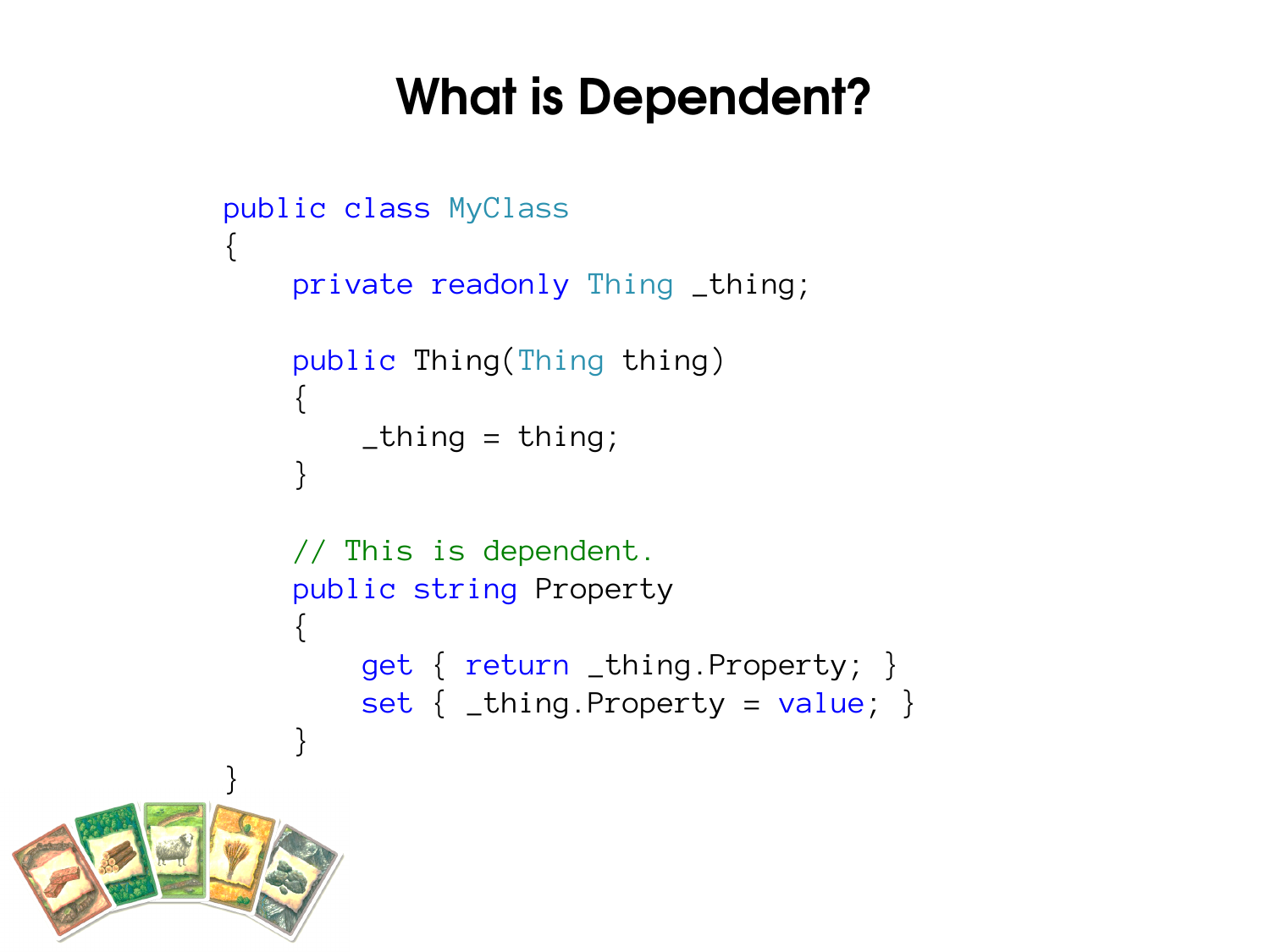

# What is Dependent?
public class MyClass
{
    private readonly Thing _thing;

    public Thing(Thing thing)
    {
        _thing = thing;
    }

    // This is dependent.
    public string Property
    {
        get { return _thing.Property; }
        set { _thing.Property = value; }
    }
}